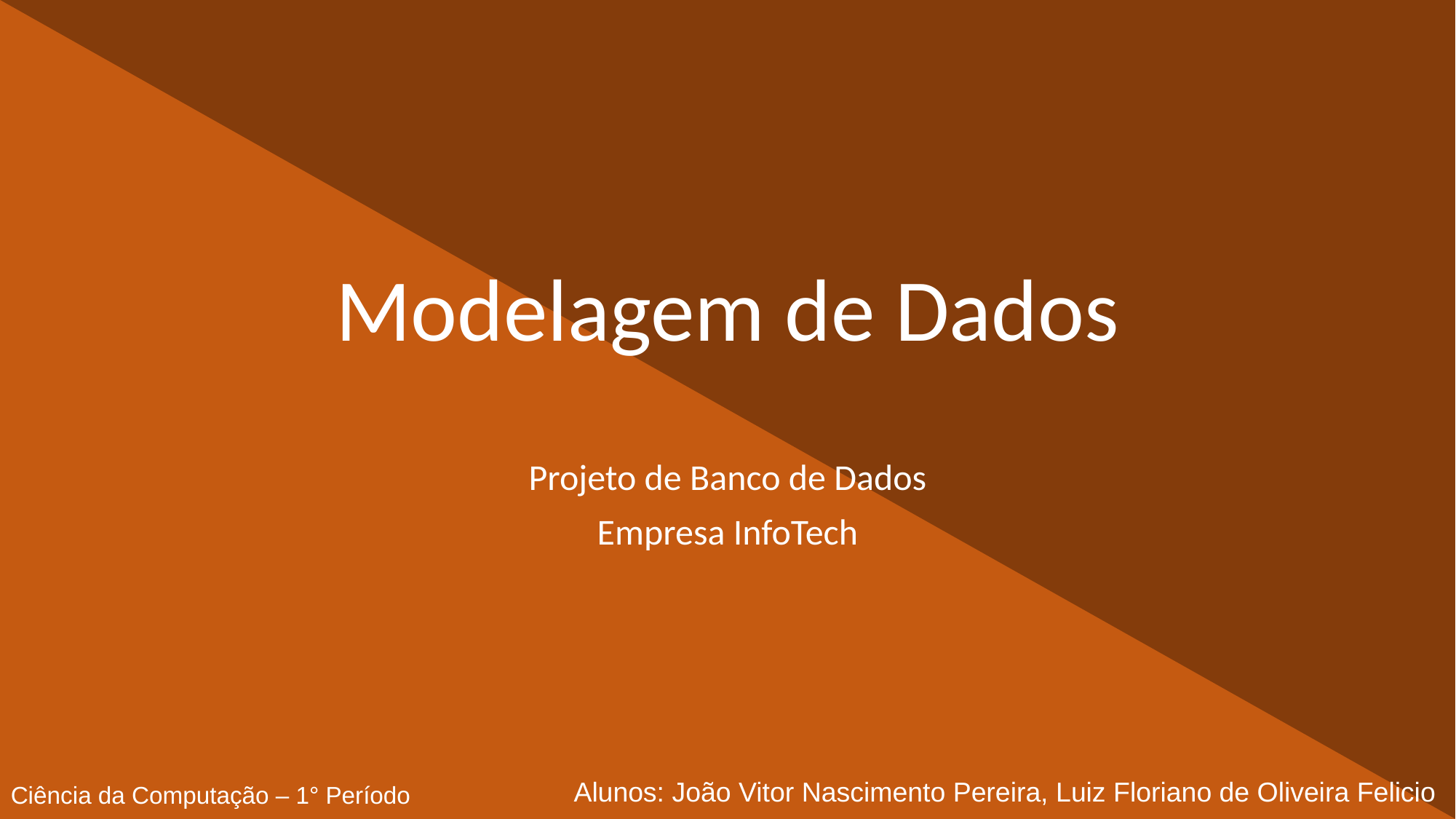

# Modelagem de Dados
Projeto de Banco de Dados
Empresa InfoTech
Alunos: João Vitor Nascimento Pereira, Luiz Floriano de Oliveira Felicio
Ciência da Computação – 1° Período